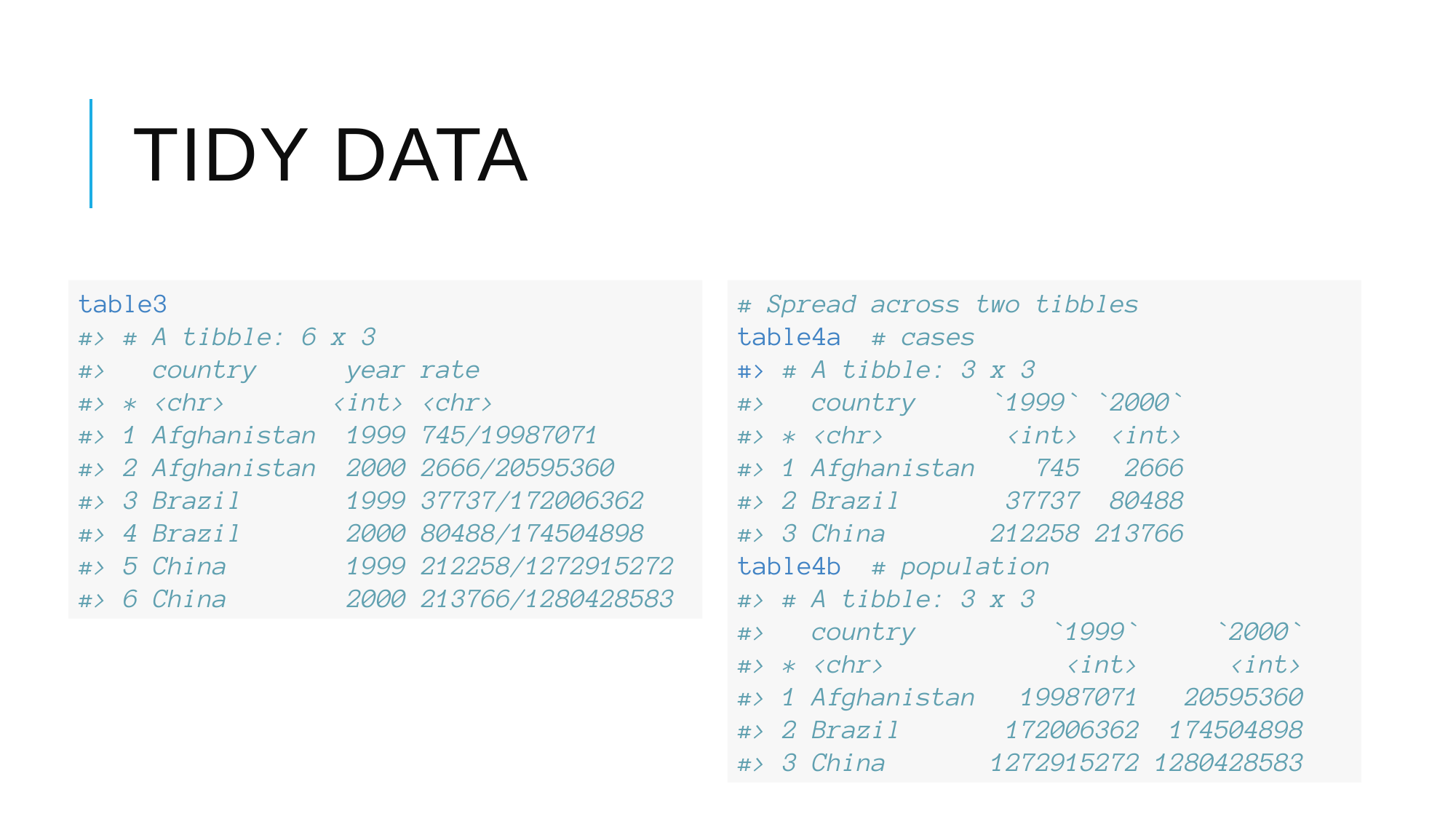

# Tidy data
table3
#> # A tibble: 6 x 3
#>   country      year rate
#> * <chr>       <int> <chr>
#> 1 Afghanistan  1999 745/19987071
#> 2 Afghanistan  2000 2666/20595360
#> 3 Brazil       1999 37737/172006362
#> 4 Brazil       2000 80488/174504898
#> 5 China        1999 212258/1272915272
#> 6 China        2000 213766/1280428583
# Spread across two tibbles
table4a  # cases
#> # A tibble: 3 x 3
#>   country     `1999` `2000`
#> * <chr>        <int>  <int>
#> 1 Afghanistan    745   2666
#> 2 Brazil       37737  80488
#> 3 China       212258 213766
table4b  # population
#> # A tibble: 3 x 3
#>   country         `1999`     `2000`
#> * <chr>            <int>      <int>
#> 1 Afghanistan   19987071   20595360
#> 2 Brazil       172006362  174504898
#> 3 China       1272915272 1280428583